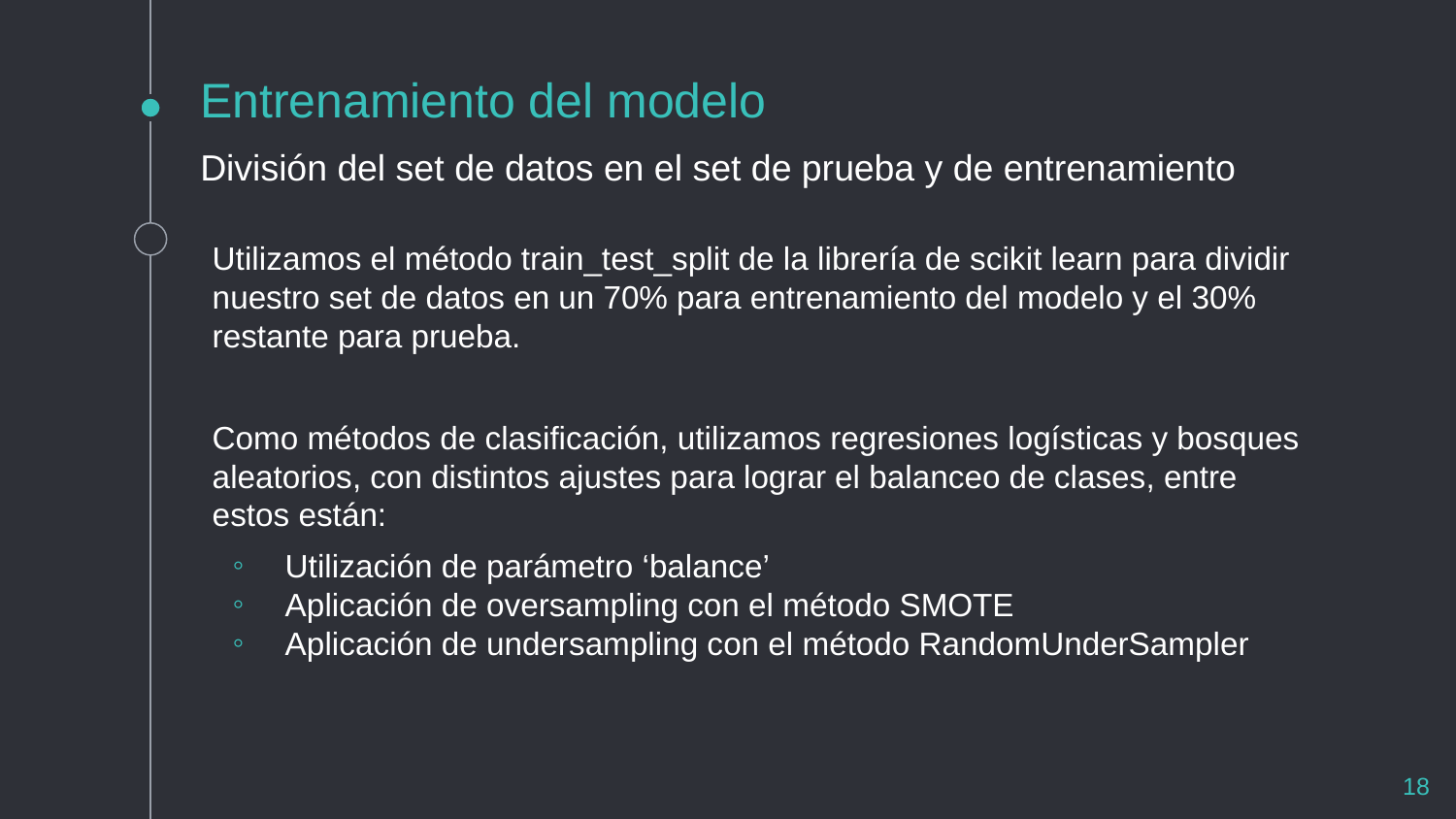

Entrenamiento del modelo
# División del set de datos en el set de prueba y de entrenamiento
Utilizamos el método train_test_split de la librería de scikit learn para dividir nuestro set de datos en un 70% para entrenamiento del modelo y el 30% restante para prueba.

Como métodos de clasificación, utilizamos regresiones logísticas y bosques aleatorios, con distintos ajustes para lograr el balanceo de clases, entre estos están:
Utilización de parámetro ‘balance’
Aplicación de oversampling con el método SMOTE
Aplicación de undersampling con el método RandomUnderSampler

18